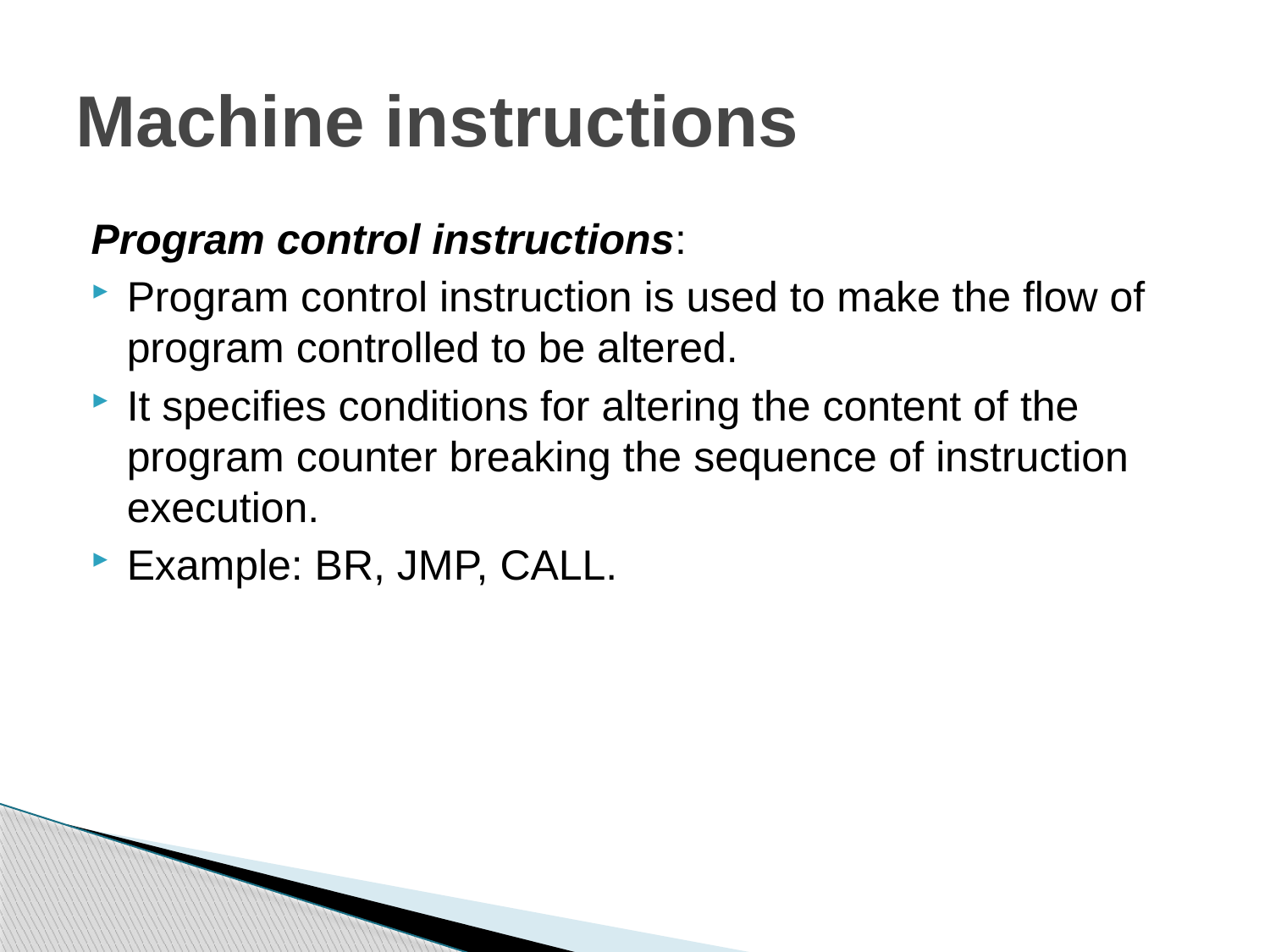

# Machine instructions
Program control instructions:
Program control instruction is used to make the flow of program controlled to be altered.
It specifies conditions for altering the content of the program counter breaking the sequence of instruction execution.
Example: BR, JMP, CALL.